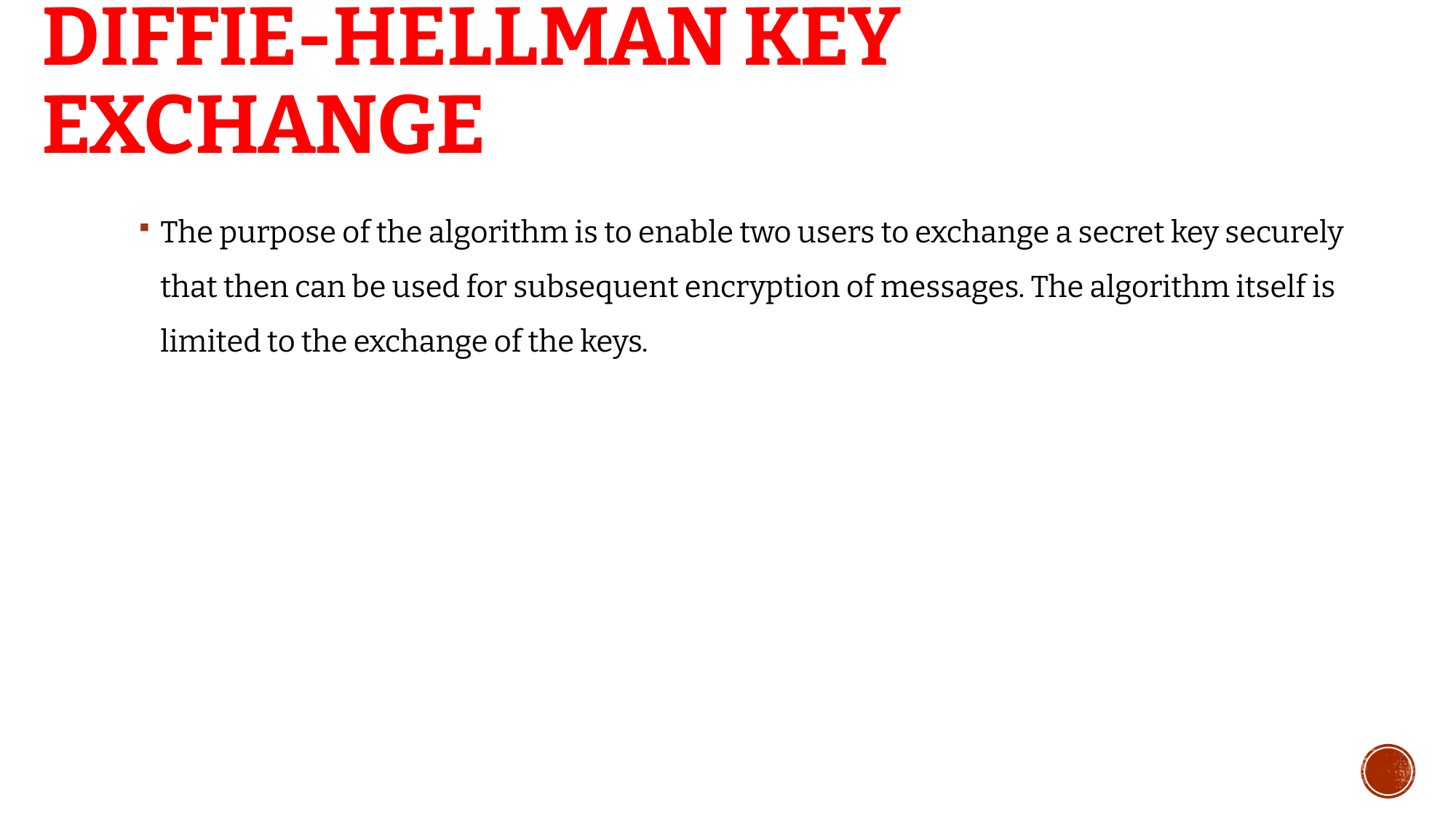

# Diffie-Hellman Key Exchange
The purpose of the algorithm is to enable two users to exchange a secret key securely that then can be used for subsequent encryption of messages. The algorithm itself is limited to the exchange of the keys.